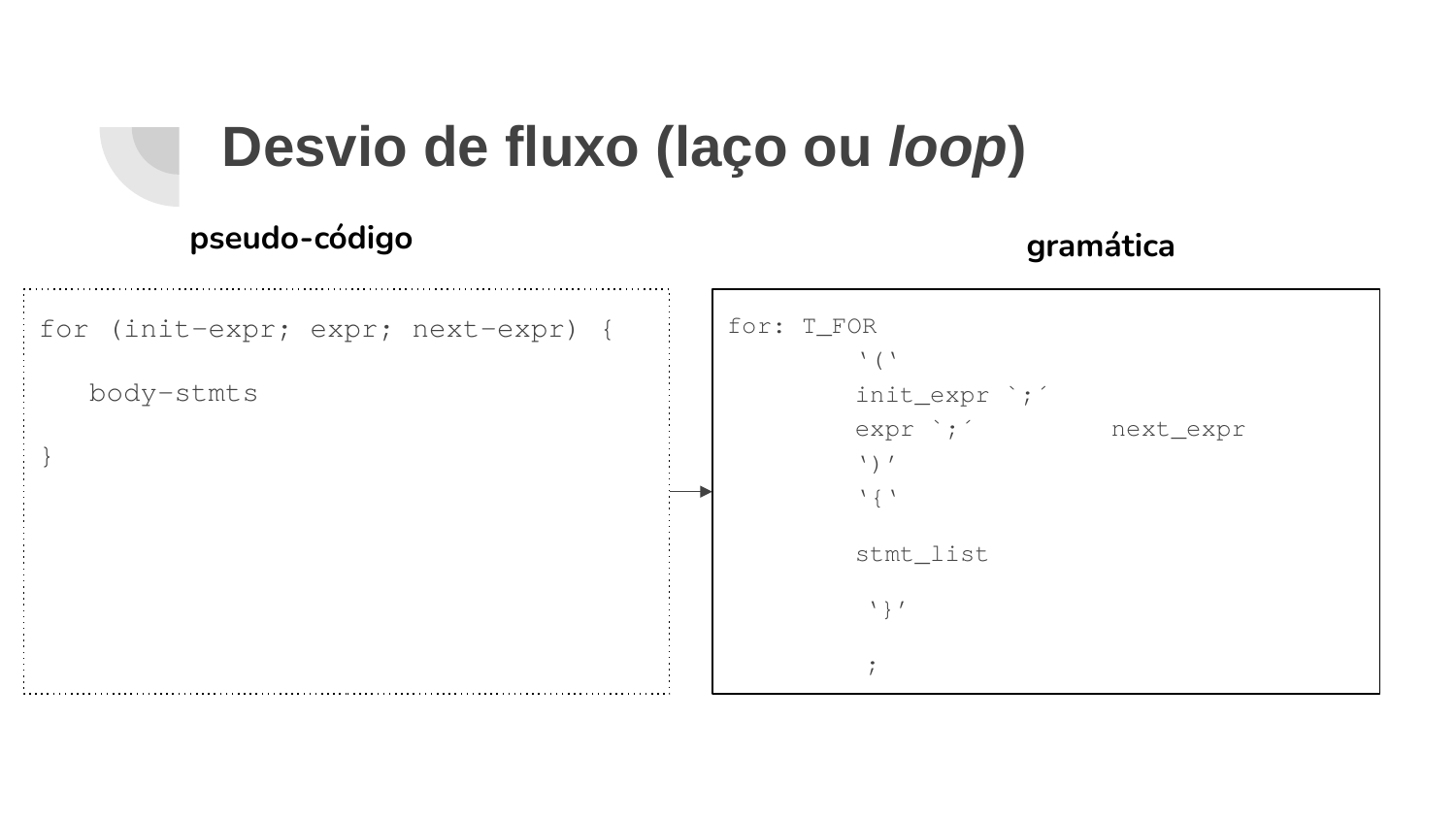

# Desvio de fluxo (laço ou loop)
pseudo-código
gramática
for (init-expr; expr; next-expr) {
   body-stmts
}
for: T_FOR
	‘(‘
		init_expr `;´
		expr `;´ 				next_expr
	‘)’
 	‘{‘
		stmt_list
‘}’
;